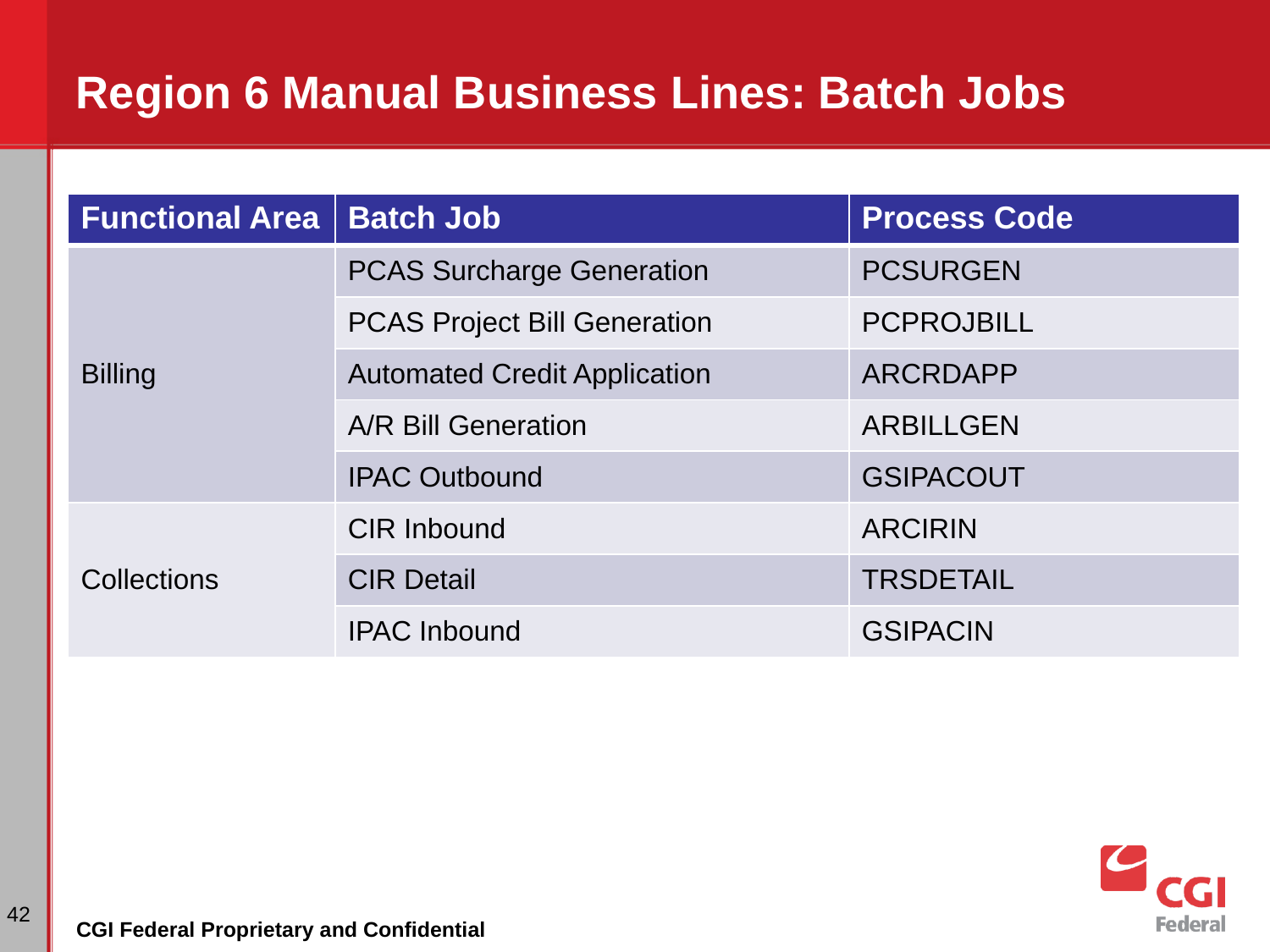

# Region 6 Manual Business Lines: Batch Jobs
| Functional Area | Batch Job | Process Code |
| --- | --- | --- |
| Billing | PCAS Surcharge Generation | PCSURGEN |
|  | PCAS Project Bill Generation | PCPROJBILL |
|  | Automated Credit Application | ARCRDAPP |
|  | A/R Bill Generation | ARBILLGEN |
|  | IPAC Outbound | GSIPACOUT |
| Collections | CIR Inbound | ARCIRIN |
|  | CIR Detail | TRSDETAIL |
|  | IPAC Inbound | GSIPACIN |
42
CGI Federal Proprietary and Confidential